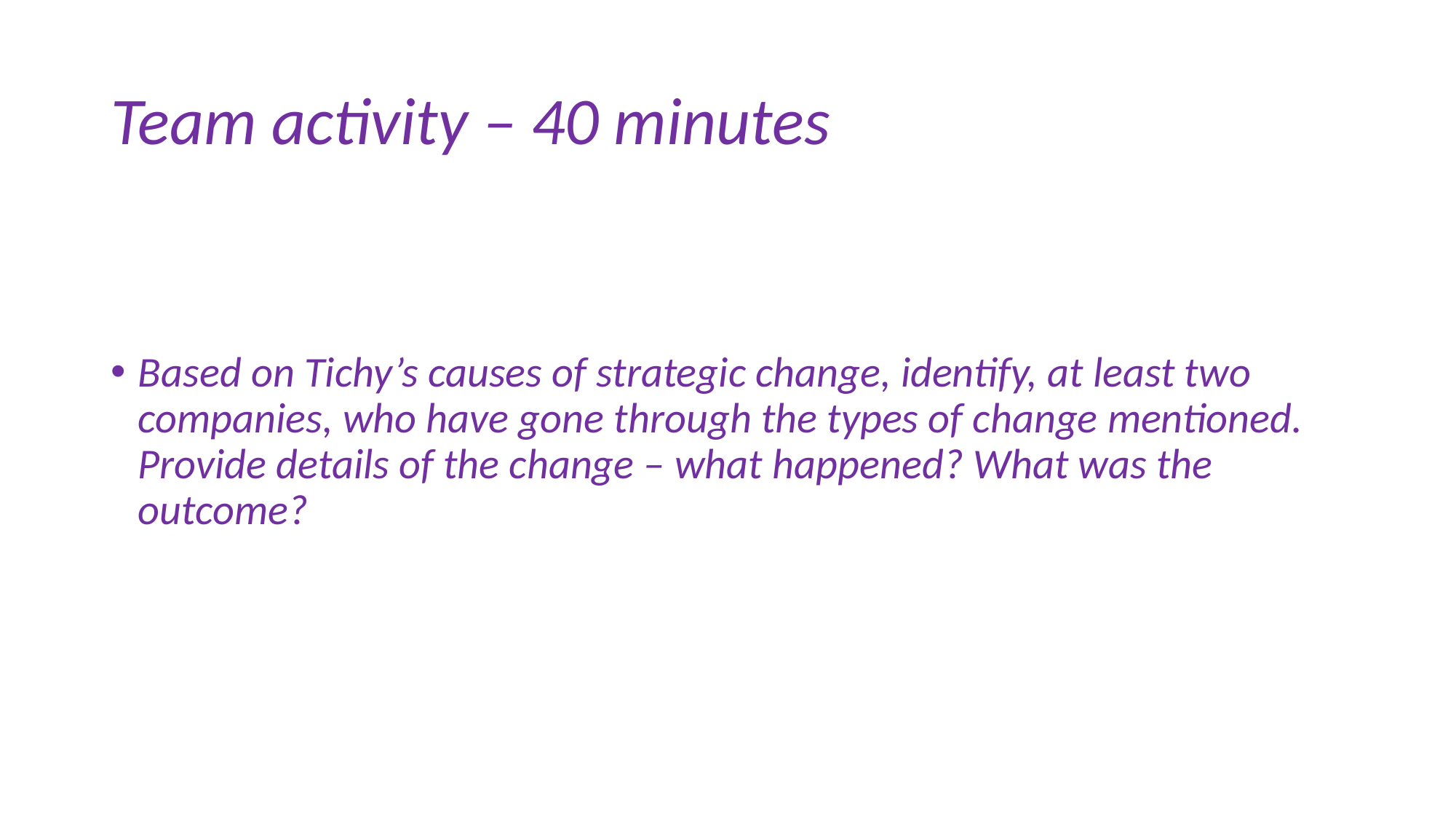

# Team activity – 40 minutes

Based on Tichy’s causes of strategic change, identify, at least two companies, who have gone through the types of change mentioned. Provide details of the change – what happened? What was the outcome?